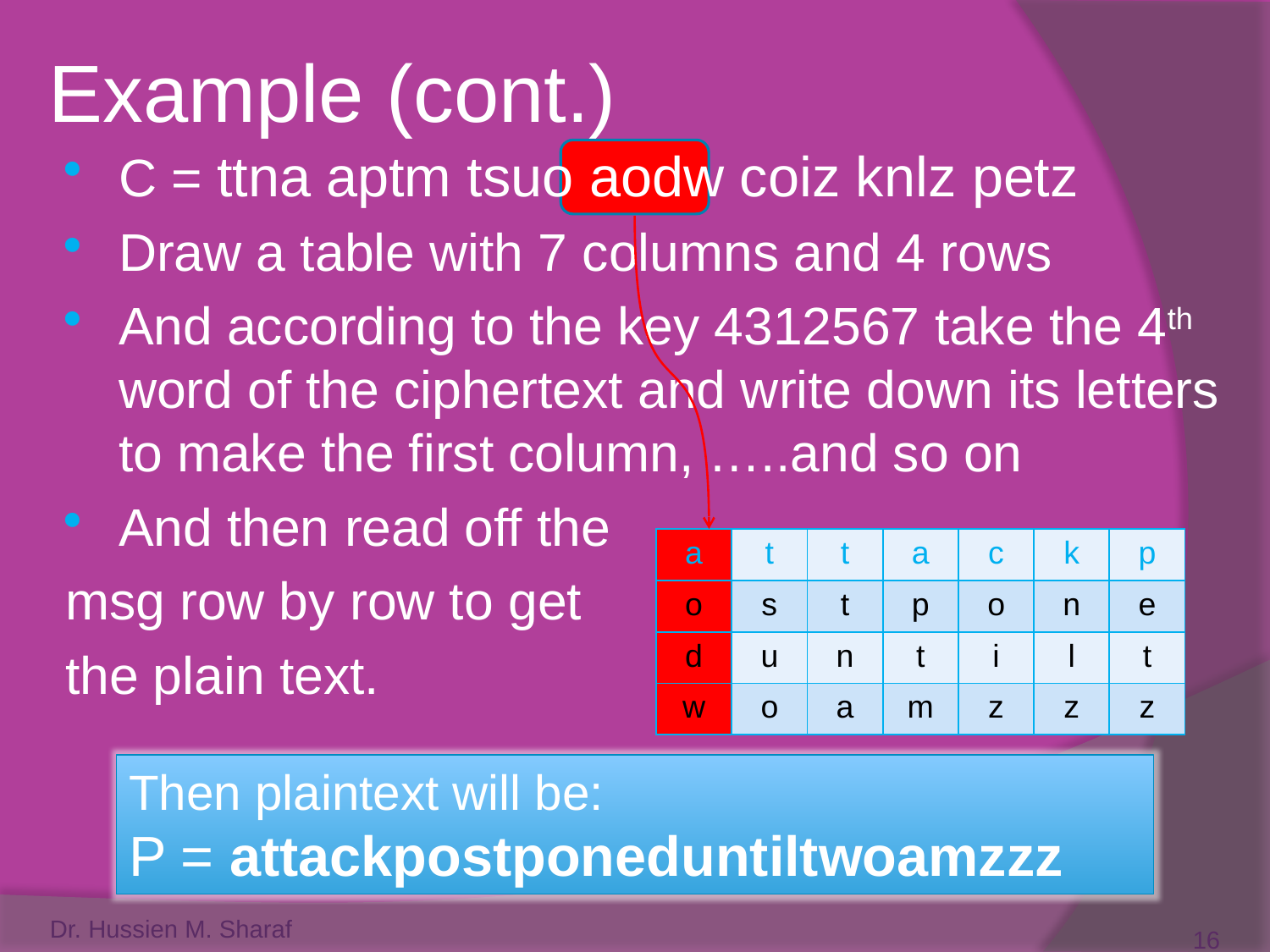

# Example (cont.)
C = ttna aptm tsuo aodw coiz knlz petz
Draw a table with 7 columns and 4 rows
And according to the key 4312567 take the 4th word of the ciphertext and write down its letters to make the first column, …..and so on
And then read off the
msg row by row to get
the plain text.

| a | t | t | a | c | k | p |
| --- | --- | --- | --- | --- | --- | --- |
| o | s | t | p | o | n | e |
| d | u | n | t | i | l | t |
| w | o | a | m | z | z | z |
Then plaintext will be:
P = attackpostponeduntiltwoamzzz
Dr. Hussien M. Sharaf
16